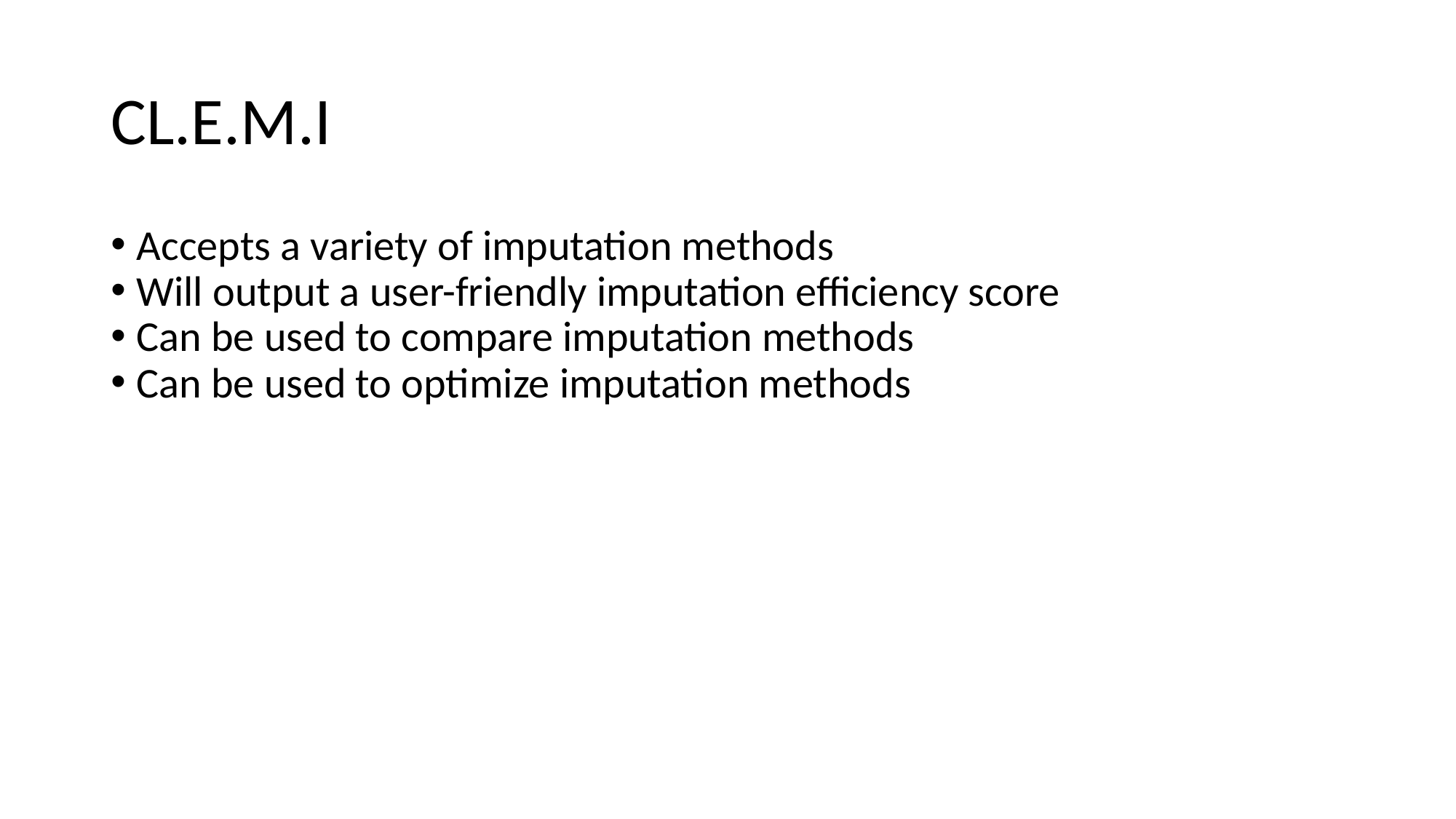

CL.E.M.I
Accepts a variety of imputation methods
Will output a user-friendly imputation efficiency score
Can be used to compare imputation methods
Can be used to optimize imputation methods